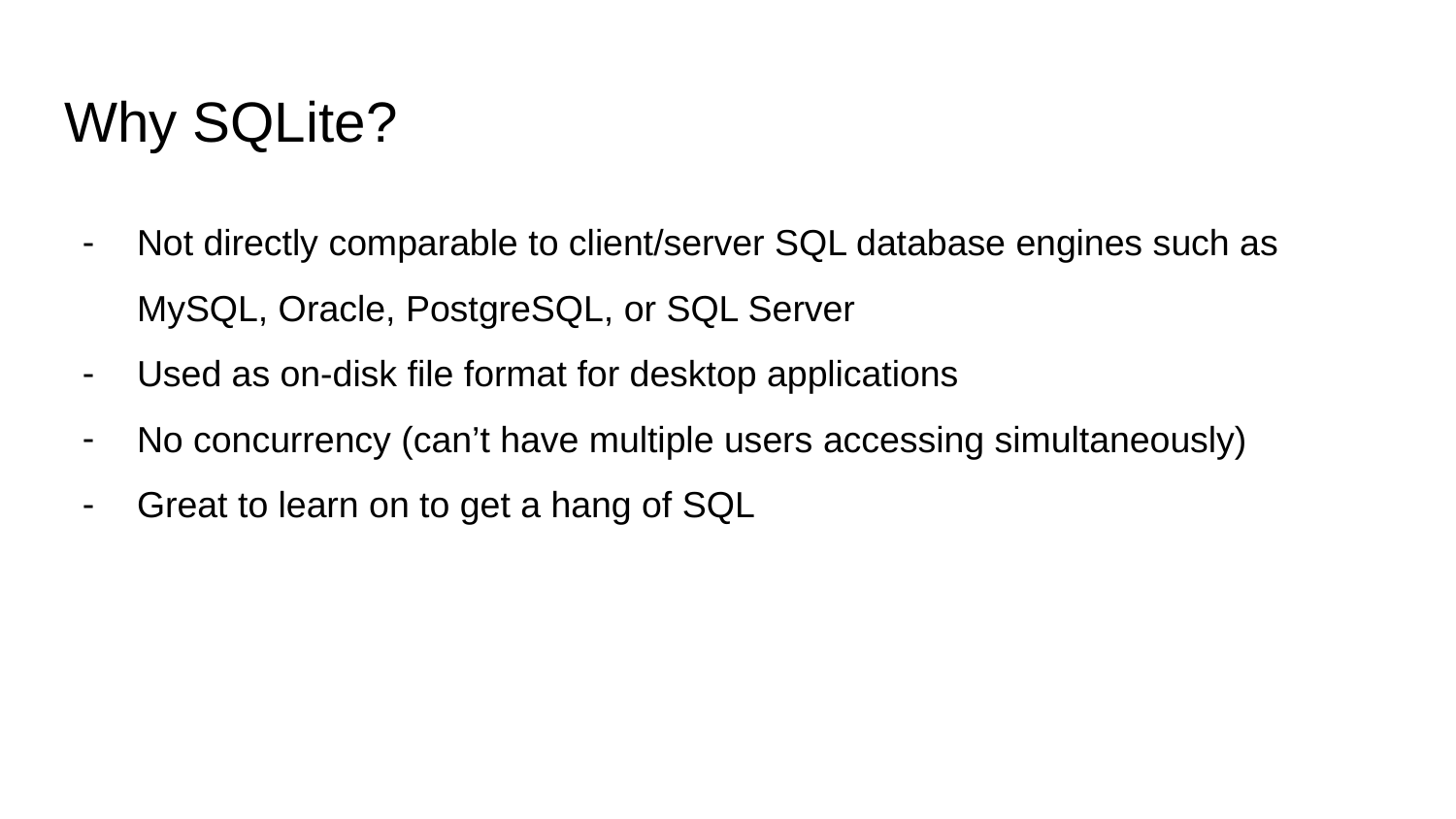

# Why SQLite?
Not directly comparable to client/server SQL database engines such as MySQL, Oracle, PostgreSQL, or SQL Server
Used as on-disk file format for desktop applications
No concurrency (can’t have multiple users accessing simultaneously)
Great to learn on to get a hang of SQL